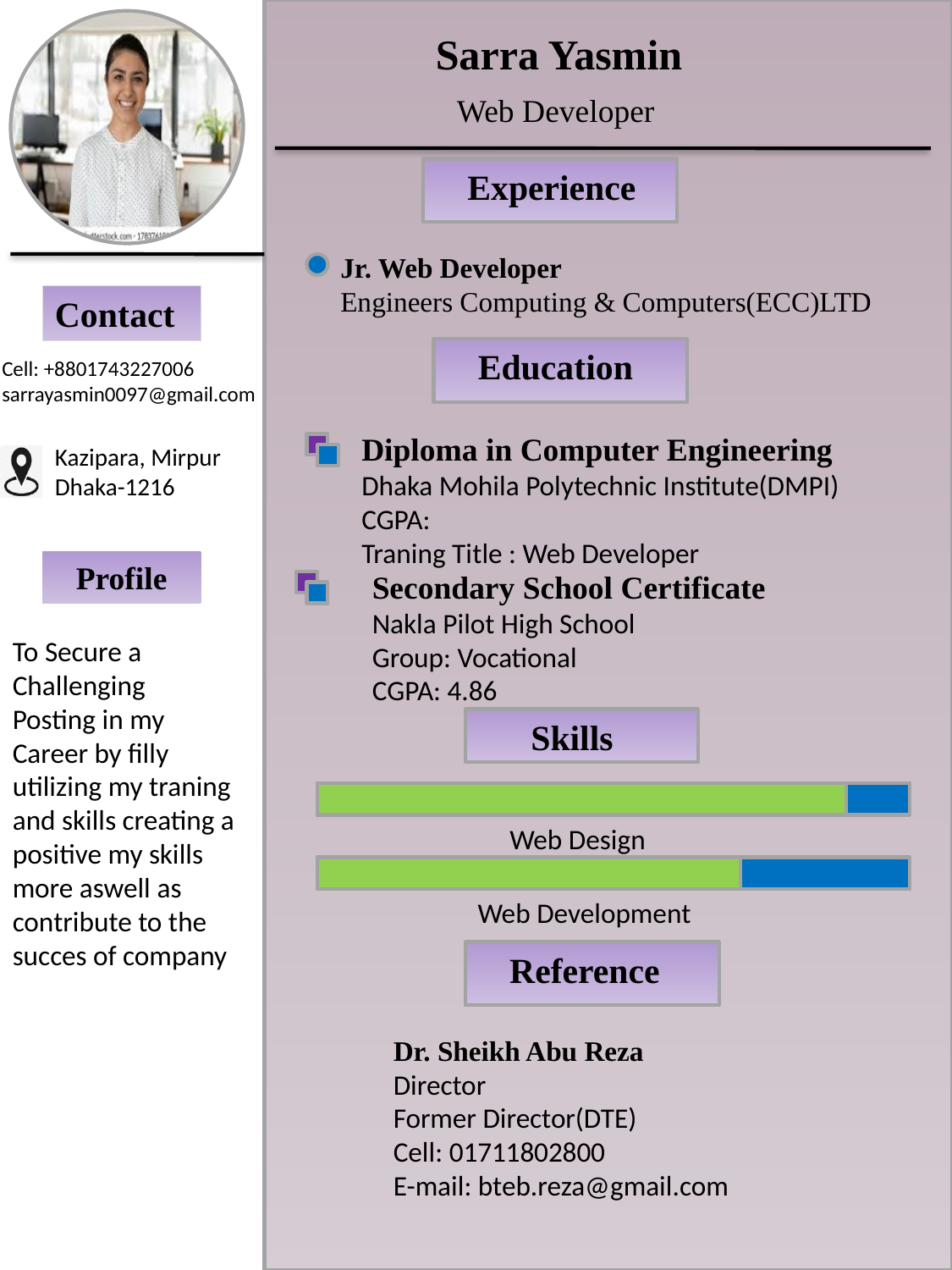

Sarra Yasmin
Web Developer

Experience
Jr. Web Developer
Engineers Computing & Computers(ECC)LTD

Contact

Education
Cell: +8801743227006
sarrayasmin0097@gmail.com
Diploma in Computer Engineering
Dhaka Mohila Polytechnic Institute(DMPI)
CGPA:
Traning Title : Web Developer

Kazipara, Mirpur
Dhaka-1216

Profile
Secondary School Certificate
Nakla Pilot High School
Group: Vocational
CGPA: 4.86

To Secure a Challenging
Posting in my Career by filly utilizing my traning and skills creating a positive my skills more aswell as contribute to the succes of company

Skills

Web Design

Web Development

Reference
Dr. Sheikh Abu Reza
Director
Former Director(DTE)
Cell: 01711802800
E-mail: bteb.reza@gmail.com